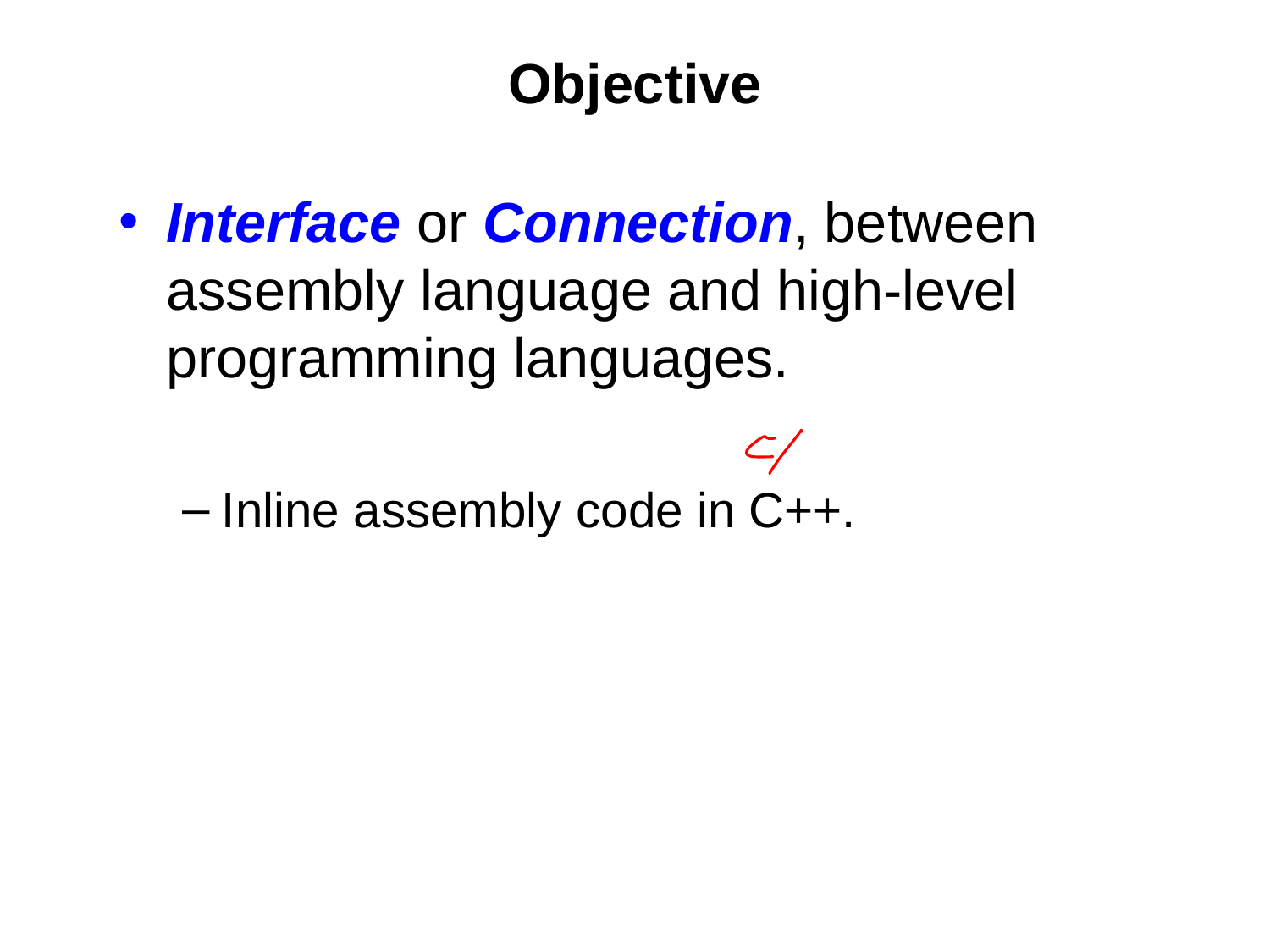

# Objective
Interface or Connection, between assembly language and high-level programming languages.

Inline assembly code in C++.